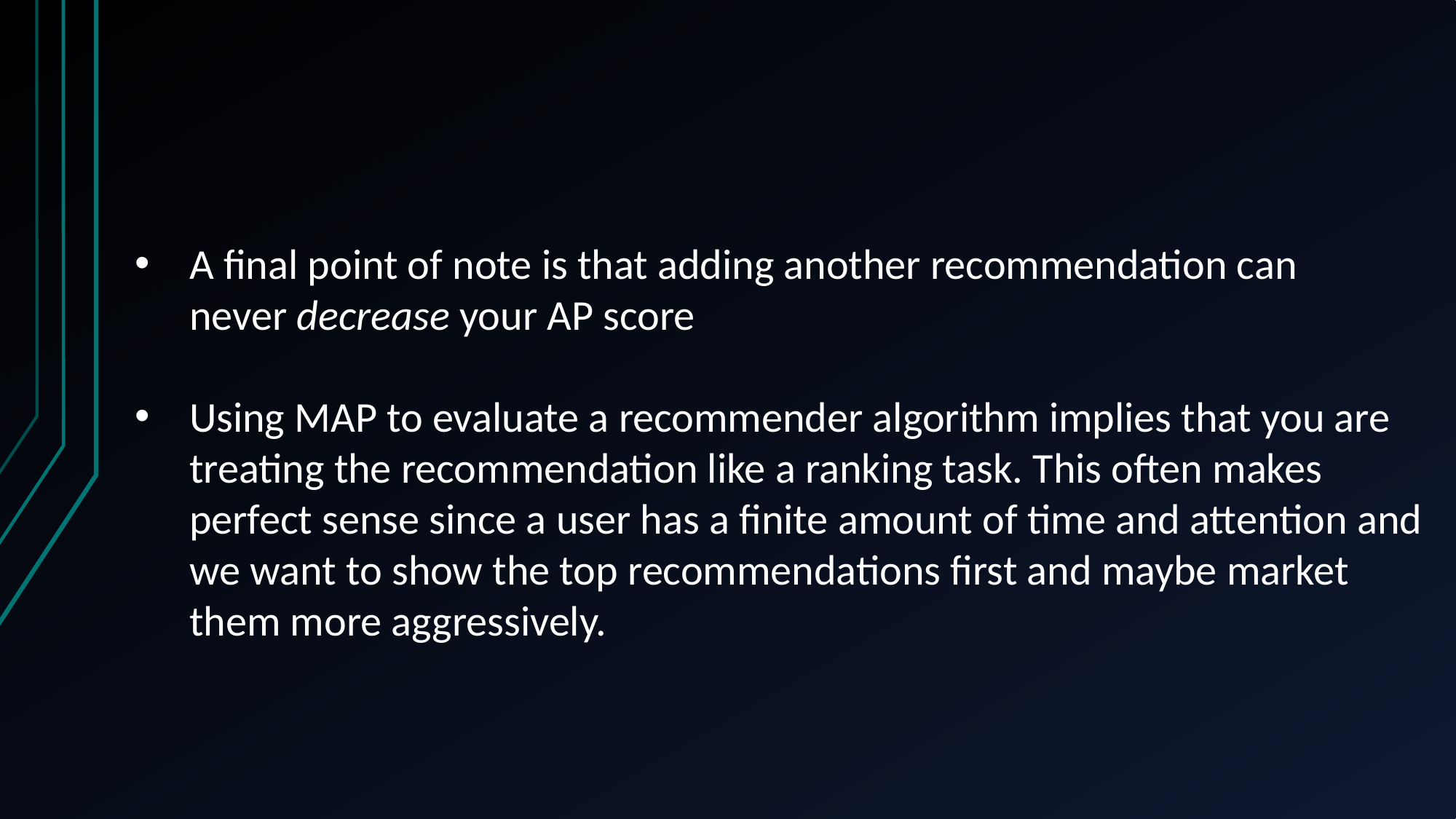

A final point of note is that adding another recommendation can never decrease your AP score

Using MAP to evaluate a recommender algorithm implies that you are treating the recommendation like a ranking task. This often makes perfect sense since a user has a finite amount of time and attention and we want to show the top recommendations first and maybe market them more aggressively.